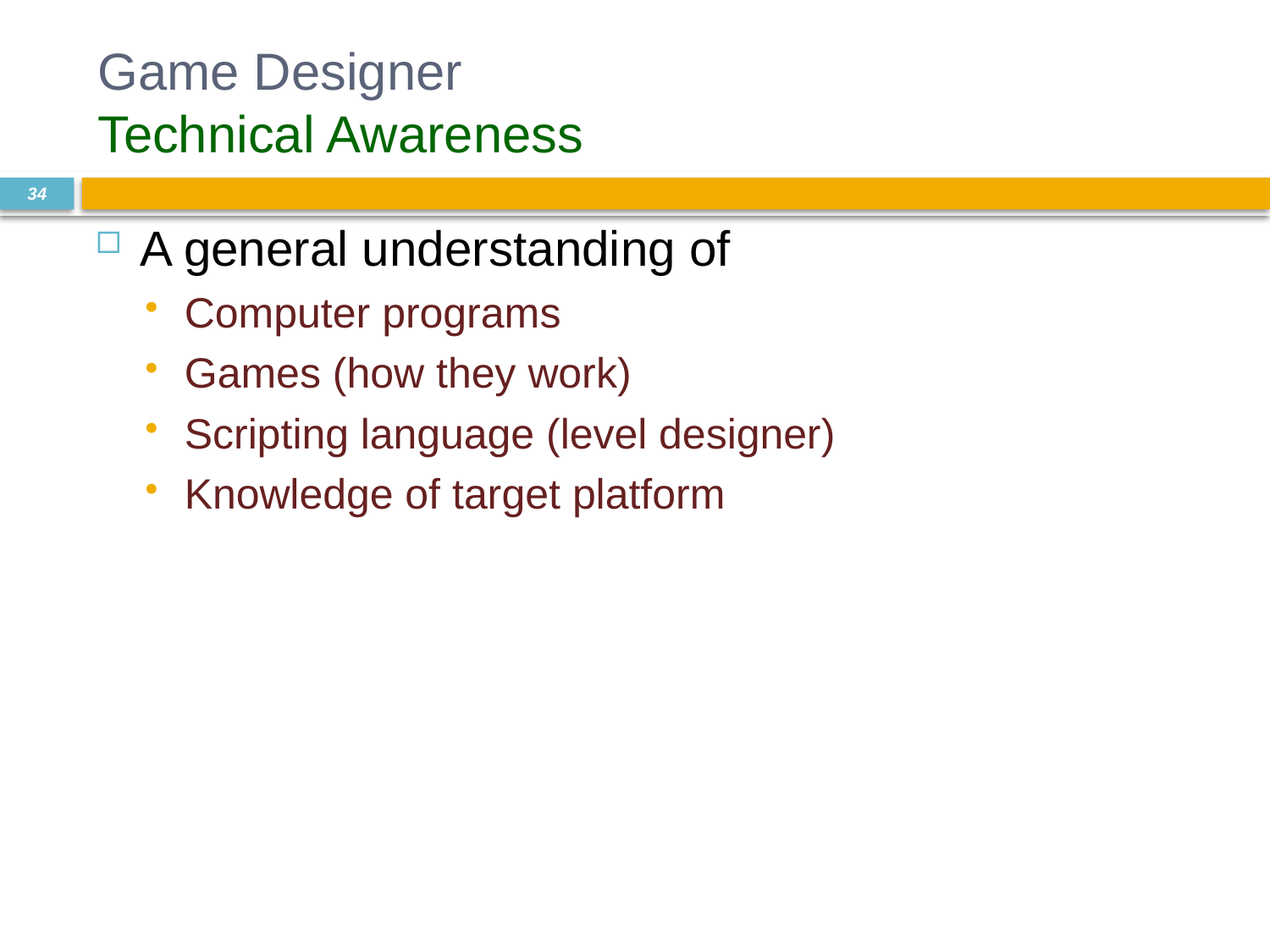

# Game Designer Technical Awareness
34
A general understanding of
Computer programs
Games (how they work)
Scripting language (level designer)
Knowledge of target platform